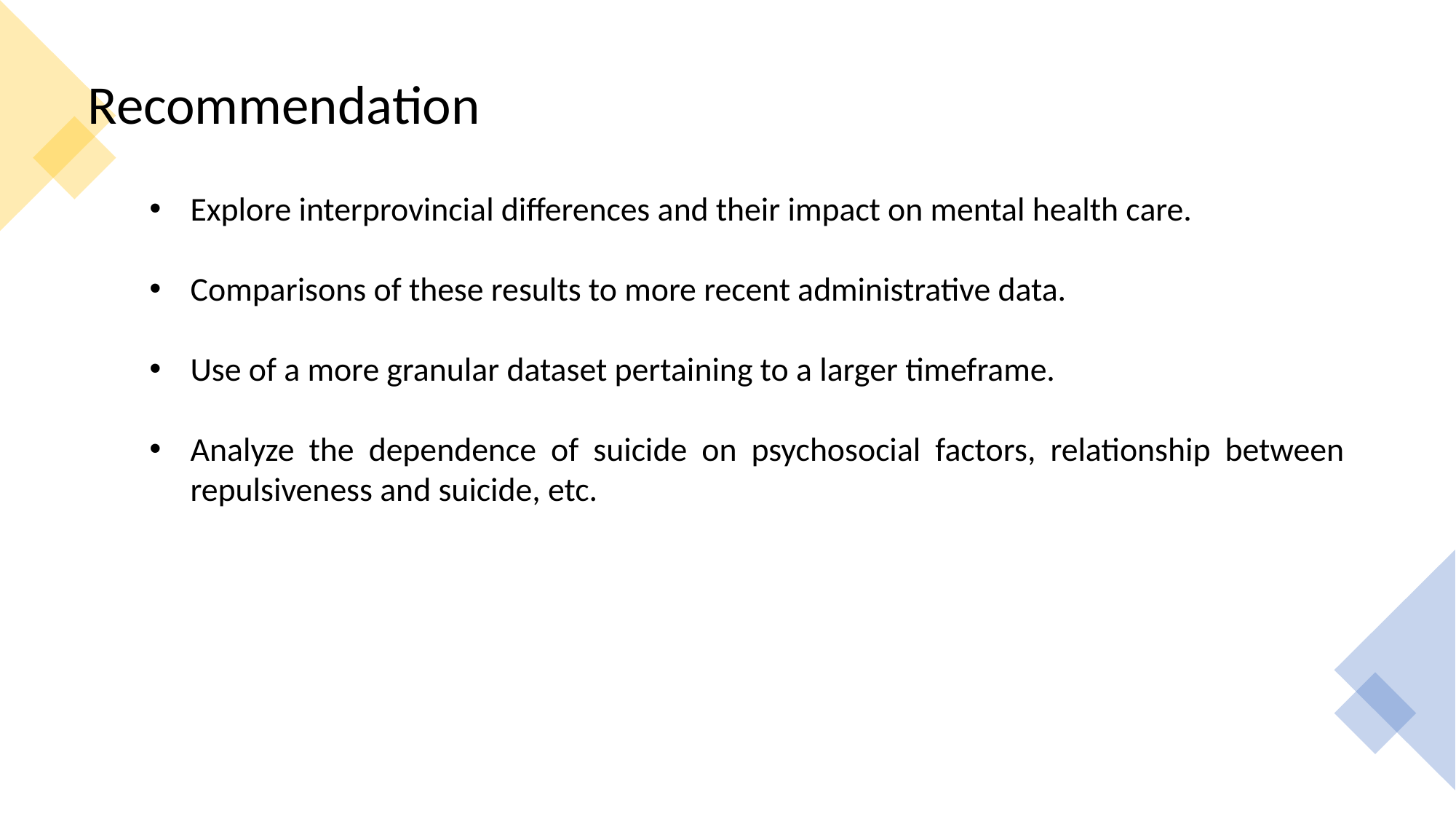

# Recommendation

Explore interprovincial differences and their impact on mental health care.

Comparisons of these results to more recent administrative data.

Use of a more granular dataset pertaining to a larger timeframe.

Analyze the dependence of suicide on psychosocial factors, relationship between repulsiveness and suicide, etc.